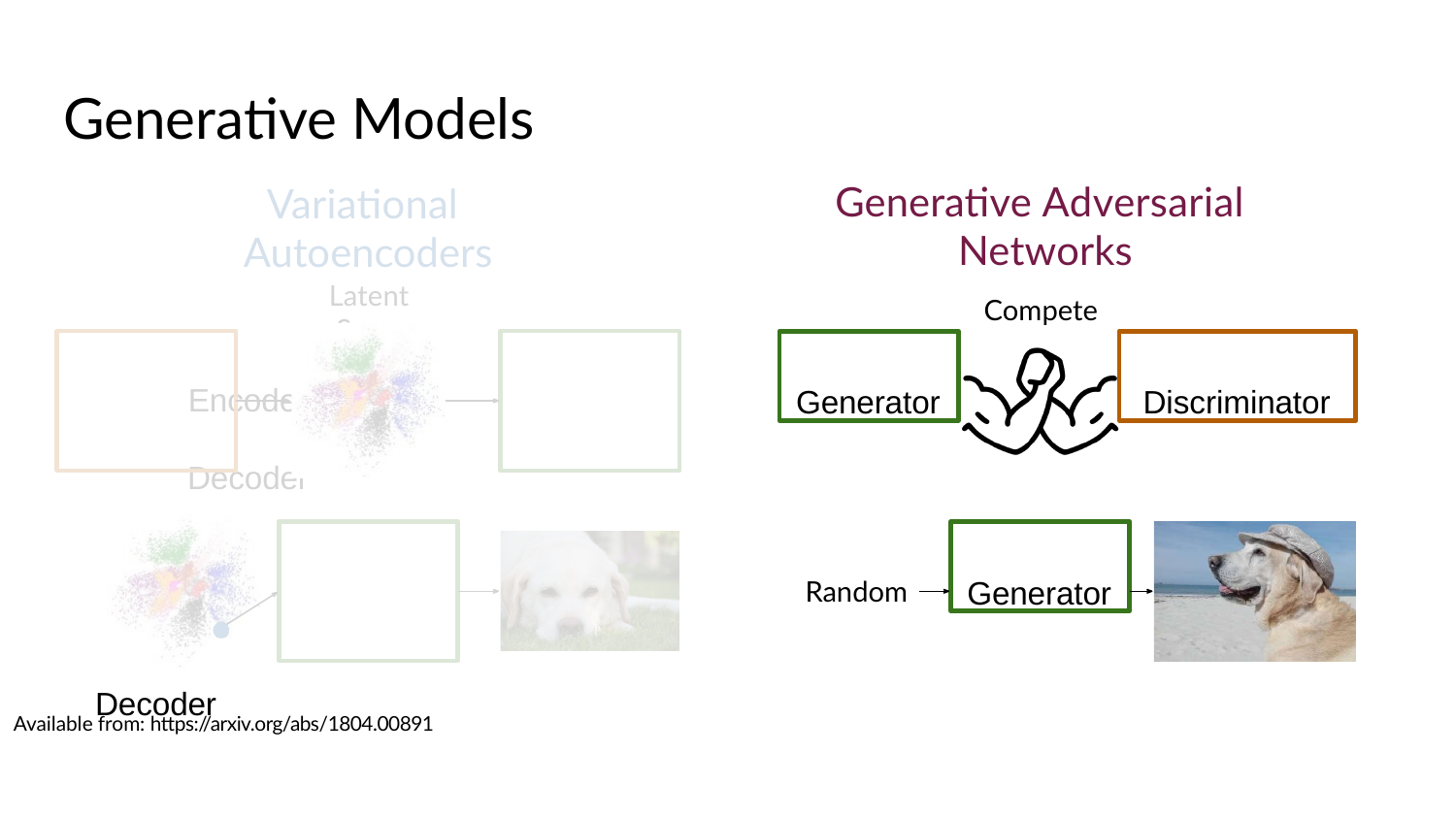

# Generative Models

Generative Adversarial  Networks
Compete
Variational  Autoencoders
Latent  Space

Encoder	Decoder

Latent  Space
Decoder

Generator

Discriminator

Generator

Random

Available from: https://arxiv.org/abs/1804.00891